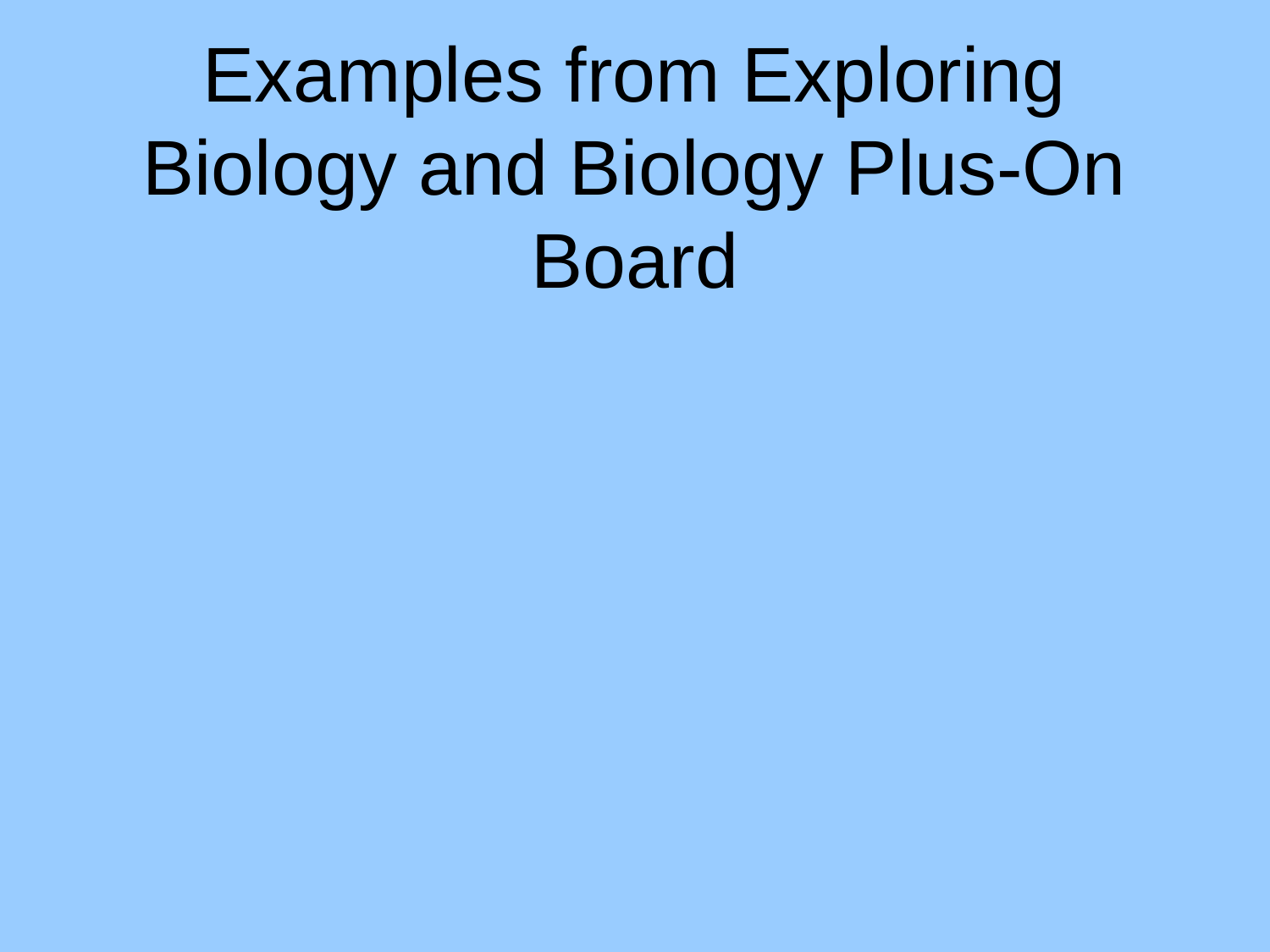

# Examples from Exploring Biology and Biology Plus-On Board